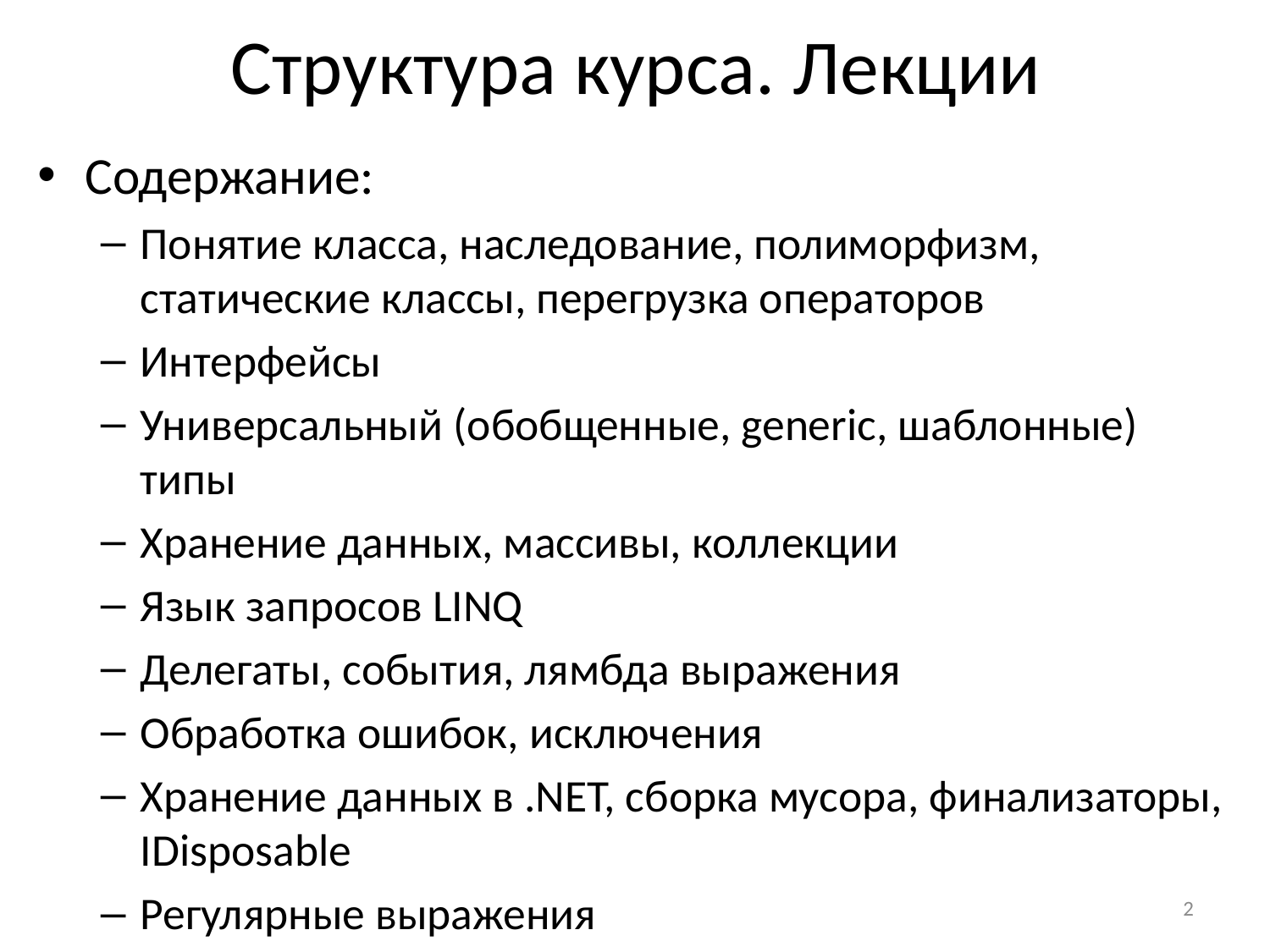

# Структура курса. Лекции
Содержание:
Понятие класса, наследование, полиморфизм, статические классы, перегрузка операторов
Интерфейсы
Универсальный (обобщенные, generic, шаблонные)  типы
Хранение данных, массивы, коллекции
Язык запросов LINQ
Делегаты, события, лямбда выражения
Обработка ошибок, исключения
Хранение данных в .NET, cборка мусора, финализаторы, IDisposable
Регулярные выражения
2